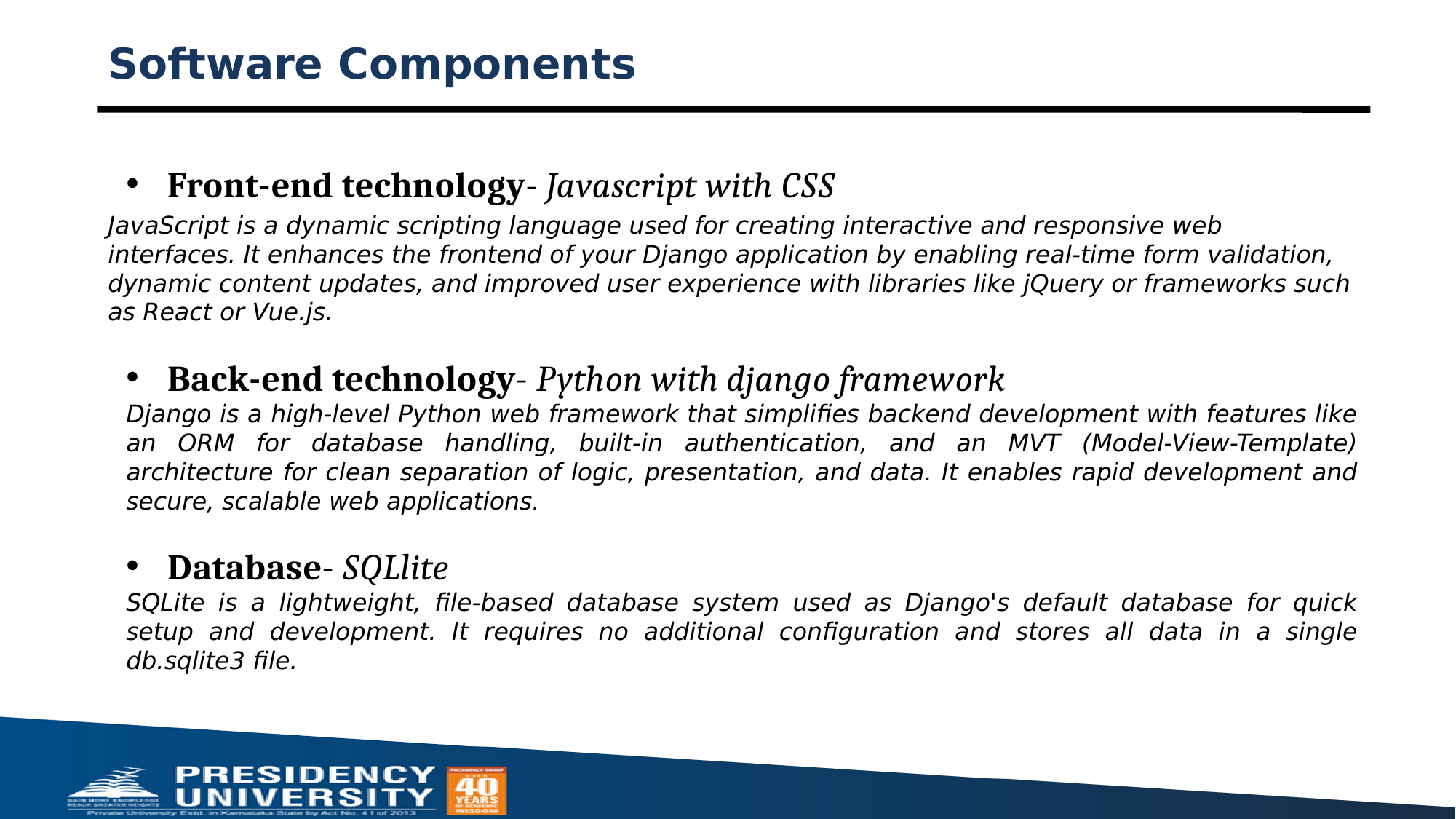

# Software Components
Front-end technology- Javascript with CSS
JavaScript is a dynamic scripting language used for creating interactive and responsive web interfaces. It enhances the frontend of your Django application by enabling real-time form validation, dynamic content updates, and improved user experience with libraries like jQuery or frameworks such as React or Vue.js.

Back-end technology- Python with django framework
Django is a high-level Python web framework that simplifies backend development with features like an ORM for database handling, built-in authentication, and an MVT (Model-View-Template) architecture for clean separation of logic, presentation, and data. It enables rapid development and secure, scalable web applications.

Database- SQLlite
SQLite is a lightweight, file-based database system used as Django's default database for quick setup and development. It requires no additional configuration and stores all data in a single db.sqlite3 file.